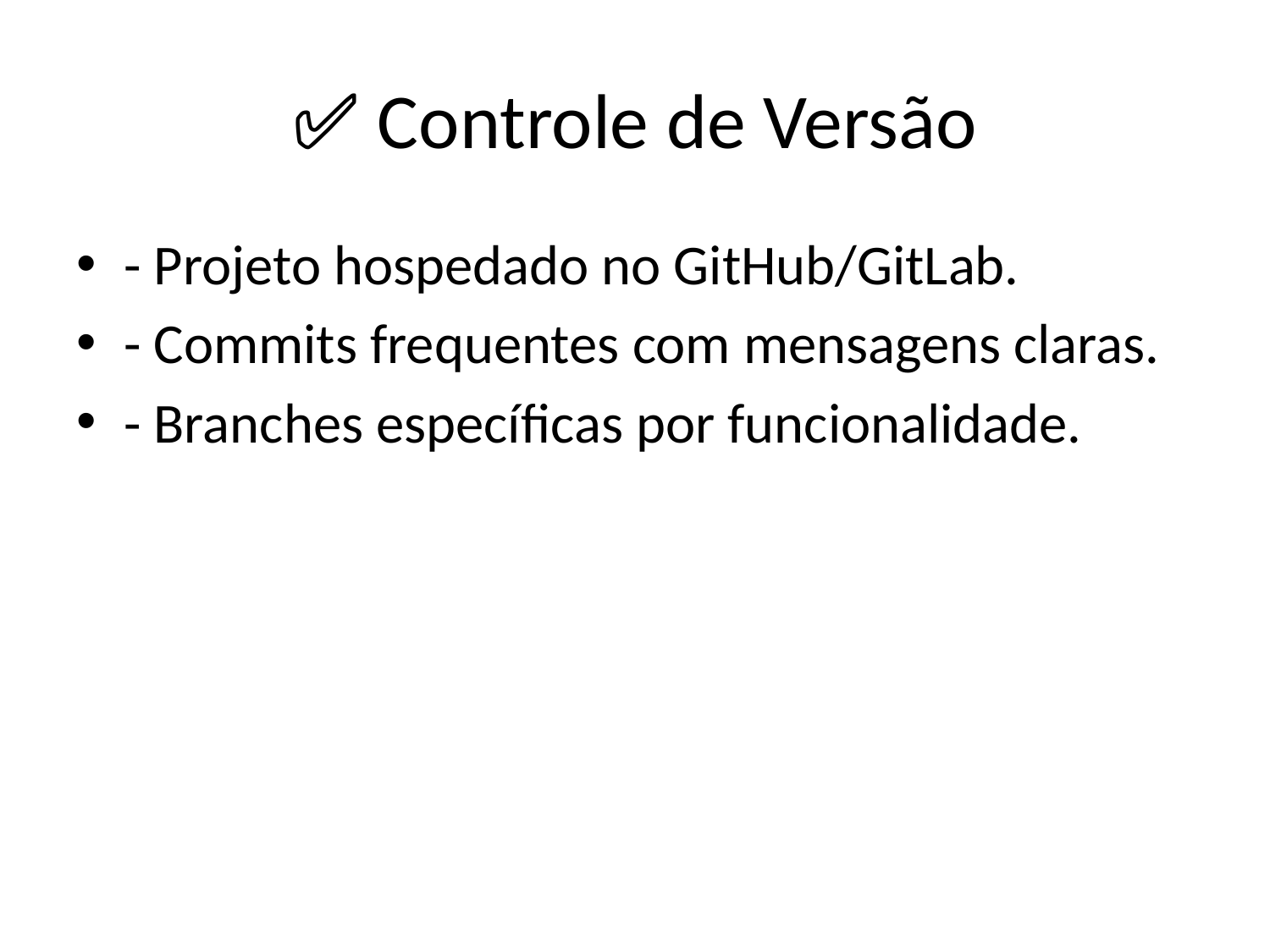

# ✅ Controle de Versão
- Projeto hospedado no GitHub/GitLab.
- Commits frequentes com mensagens claras.
- Branches específicas por funcionalidade.